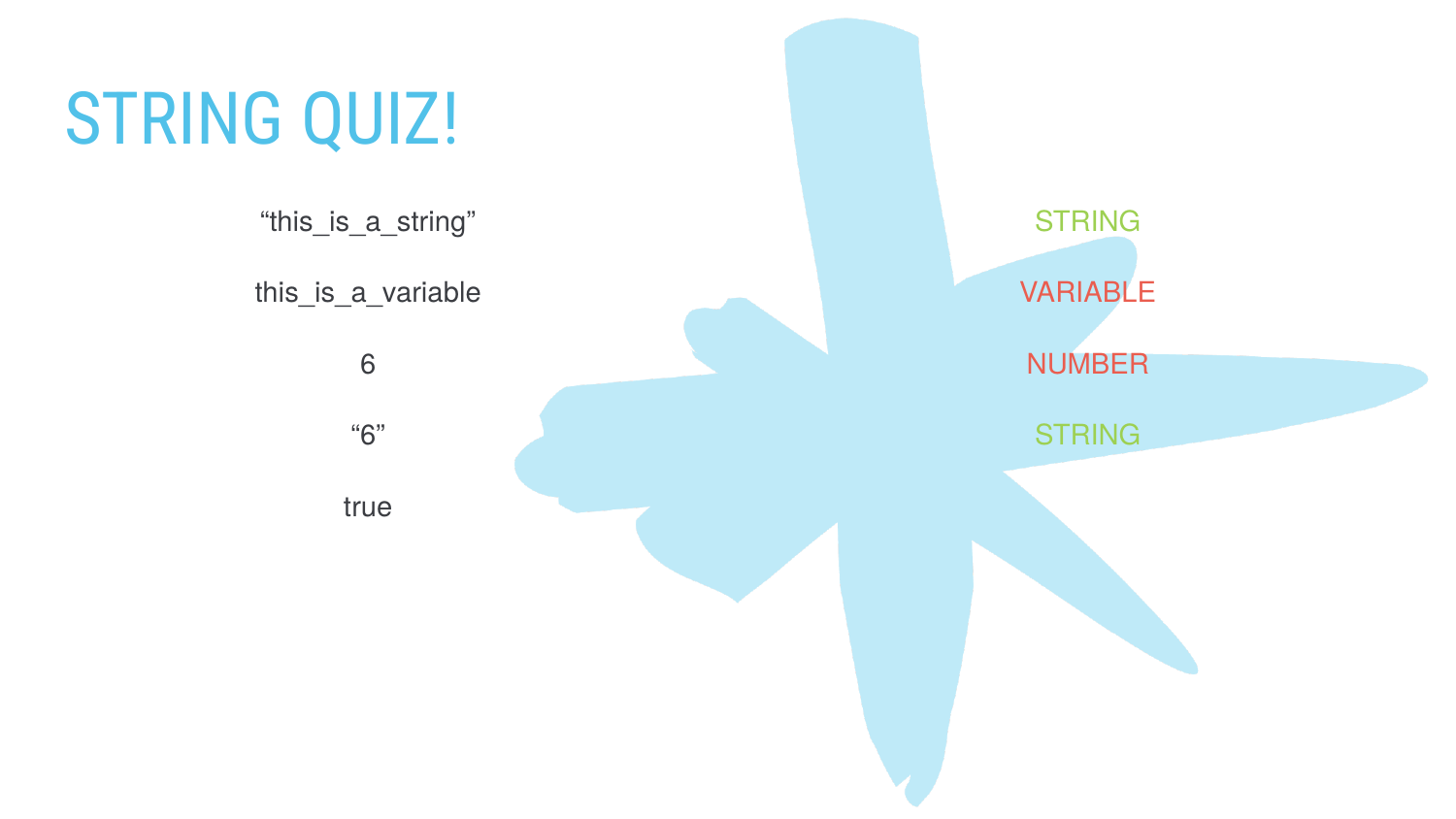

# STRING QUIZ!
“this_is_a_string”
this_is_a_variable
6
“6”
true
STRING
VARIABLE
NUMBER
STRING